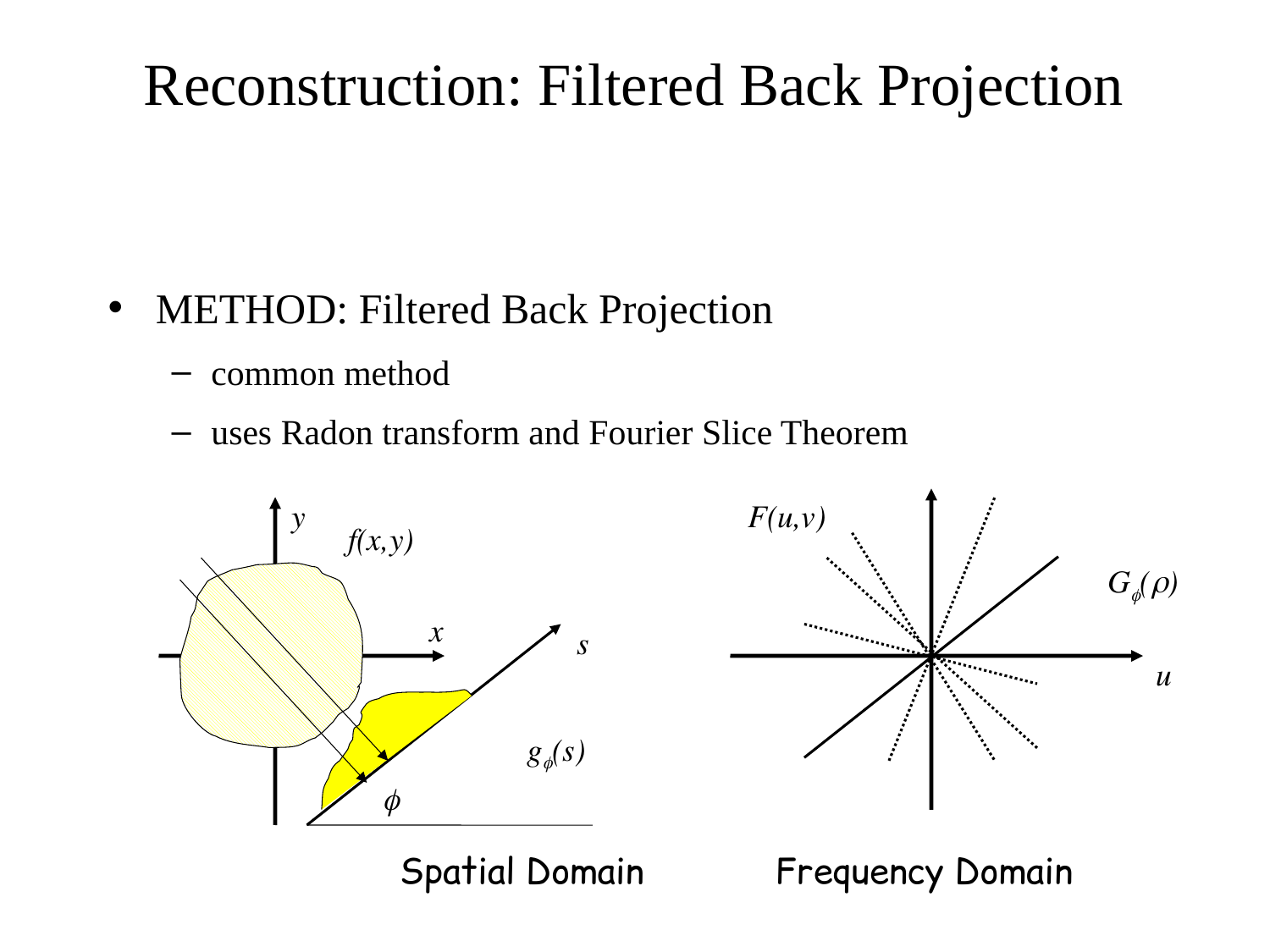

Reconstruction: Filtered Back Projection
METHOD: Filtered Back Projection
common method
uses Radon transform and Fourier Slice Theorem
y
F(u,v)
f(x,y)

Gφ(ρ)

x
s

u

gφ(s)
φ

Spatial Domain
Frequency Domain